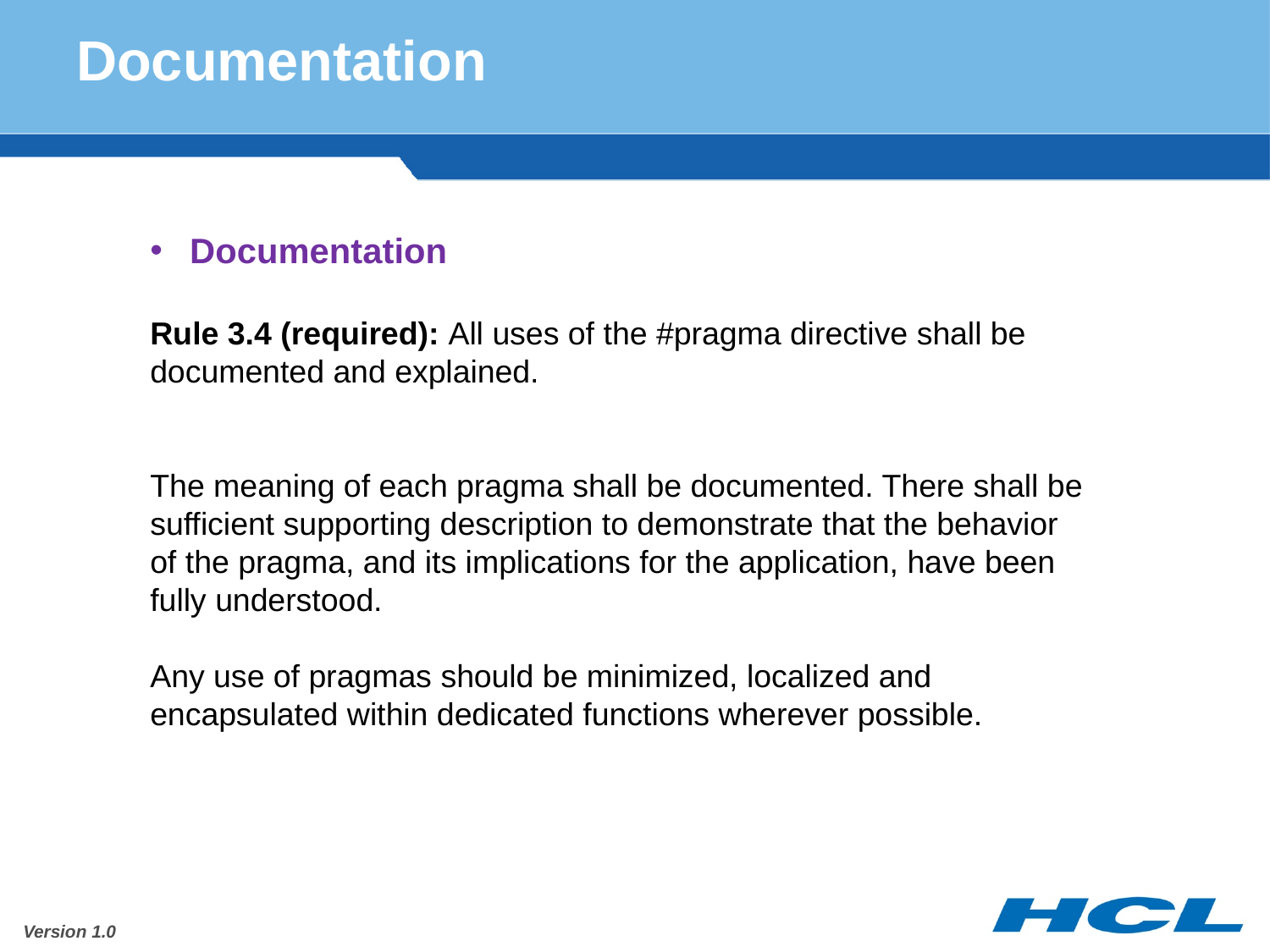

# Documentation
Documentation

Rule 3.4 (required): All uses of the #pragma directive shall be documented and explained.

The meaning of each pragma shall be documented. There shall be sufficient supporting description to demonstrate that the behavior of the pragma, and its implications for the application, have been fully understood.

Any use of pragmas should be minimized, localized and encapsulated within dedicated functions wherever possible.
14